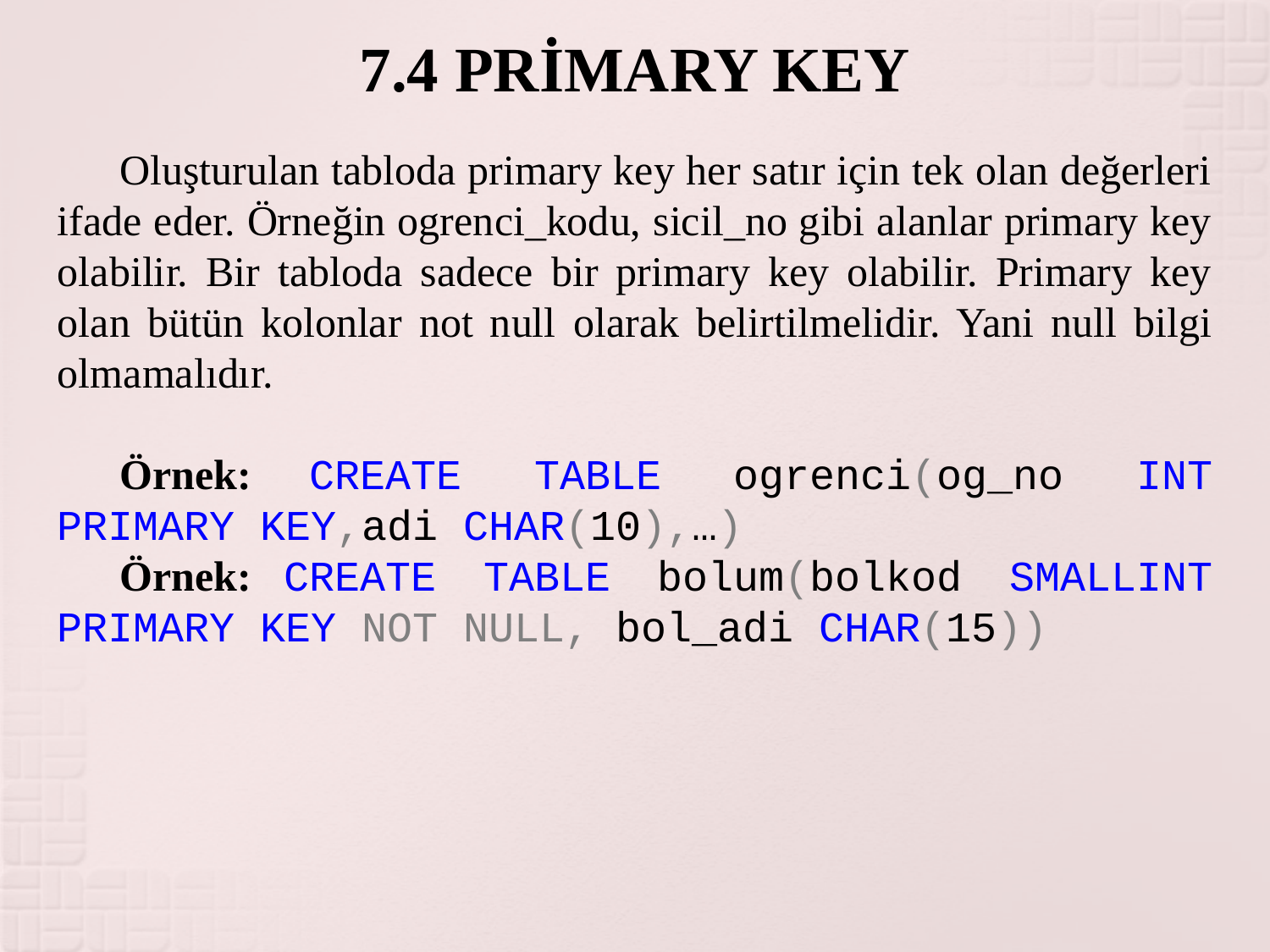

# 7.4 PRİMARY KEY
Oluşturulan tabloda primary key her satır için tek olan değerleri ifade eder. Örneğin ogrenci_kodu, sicil_no gibi alanlar primary key olabilir. Bir tabloda sadece bir primary key olabilir. Primary key olan bütün kolonlar not null olarak belirtilmelidir. Yani null bilgi olmamalıdır.

Örnek: CREATE TABLE ogrenci(og_no INT PRIMARY KEY,adi CHAR(10),…)
Örnek: CREATE TABLE bolum(bolkod SMALLINT PRIMARY KEY NOT NULL, bol_adi CHAR(15))